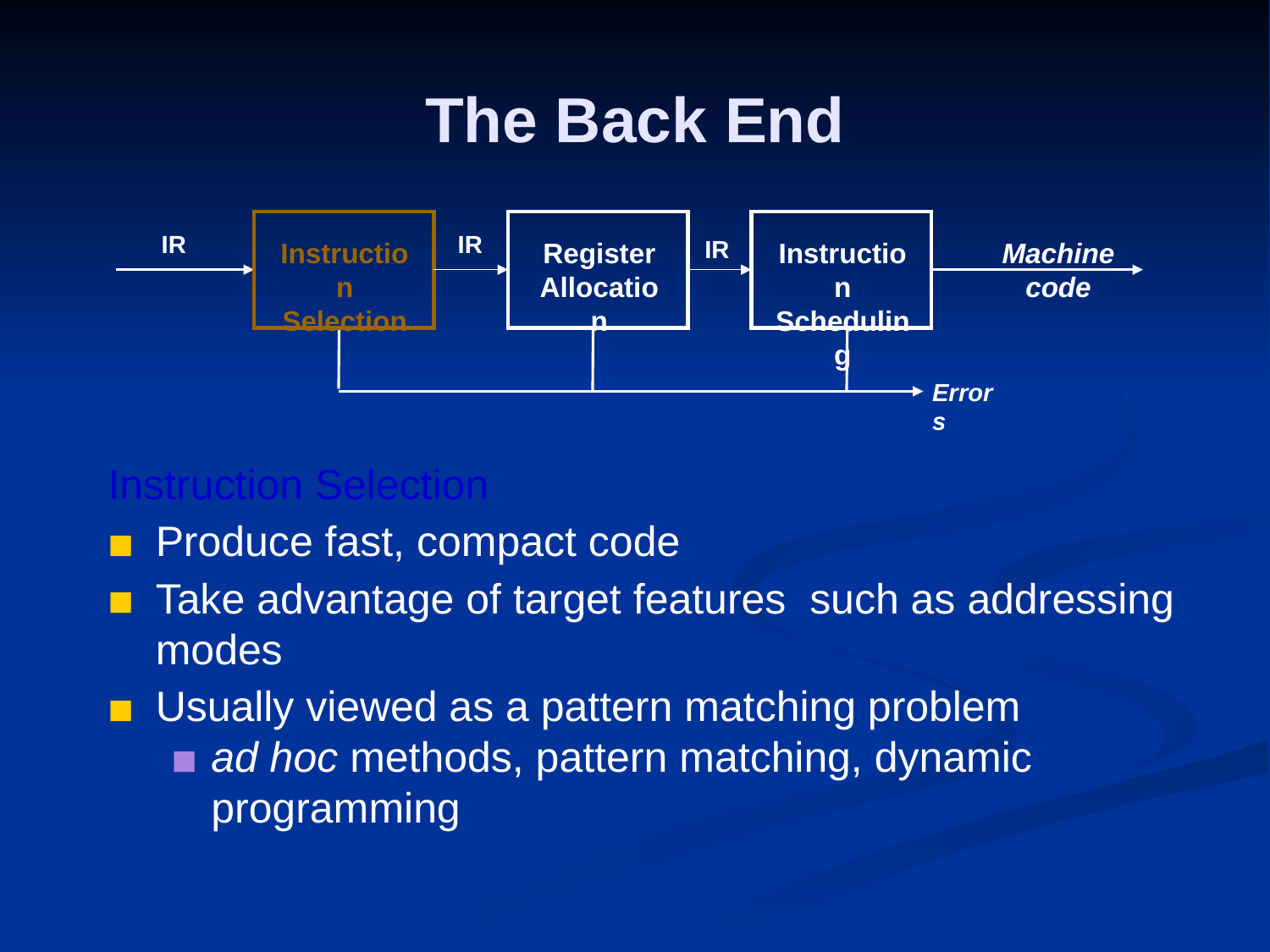

The Back End

Instruction
Scheduling
IR
IR
IR
Instruction
Selection
Register
Allocation
Machine
code
Errors
Instruction Selection
Produce fast, compact code
Take advantage of target features  such as addressing modes
Usually viewed as a pattern matching problem
ad hoc methods, pattern matching, dynamic programming